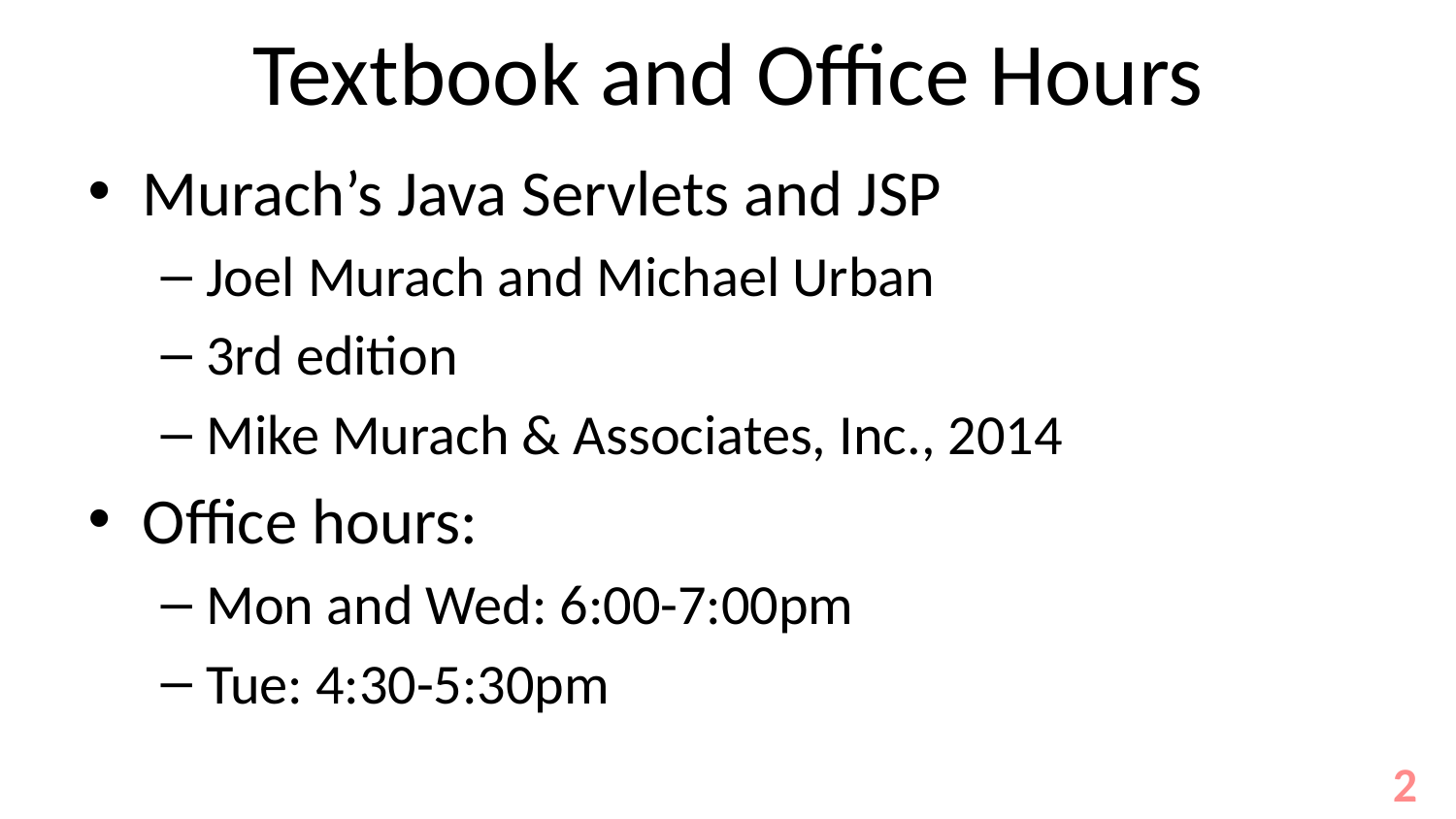

# Textbook and Office Hours
Murach’s Java Servlets and JSP
Joel Murach and Michael Urban
3rd edition
Mike Murach & Associates, Inc., 2014
Office hours:
Mon and Wed: 6:00-7:00pm
Tue: 4:30-5:30pm
2